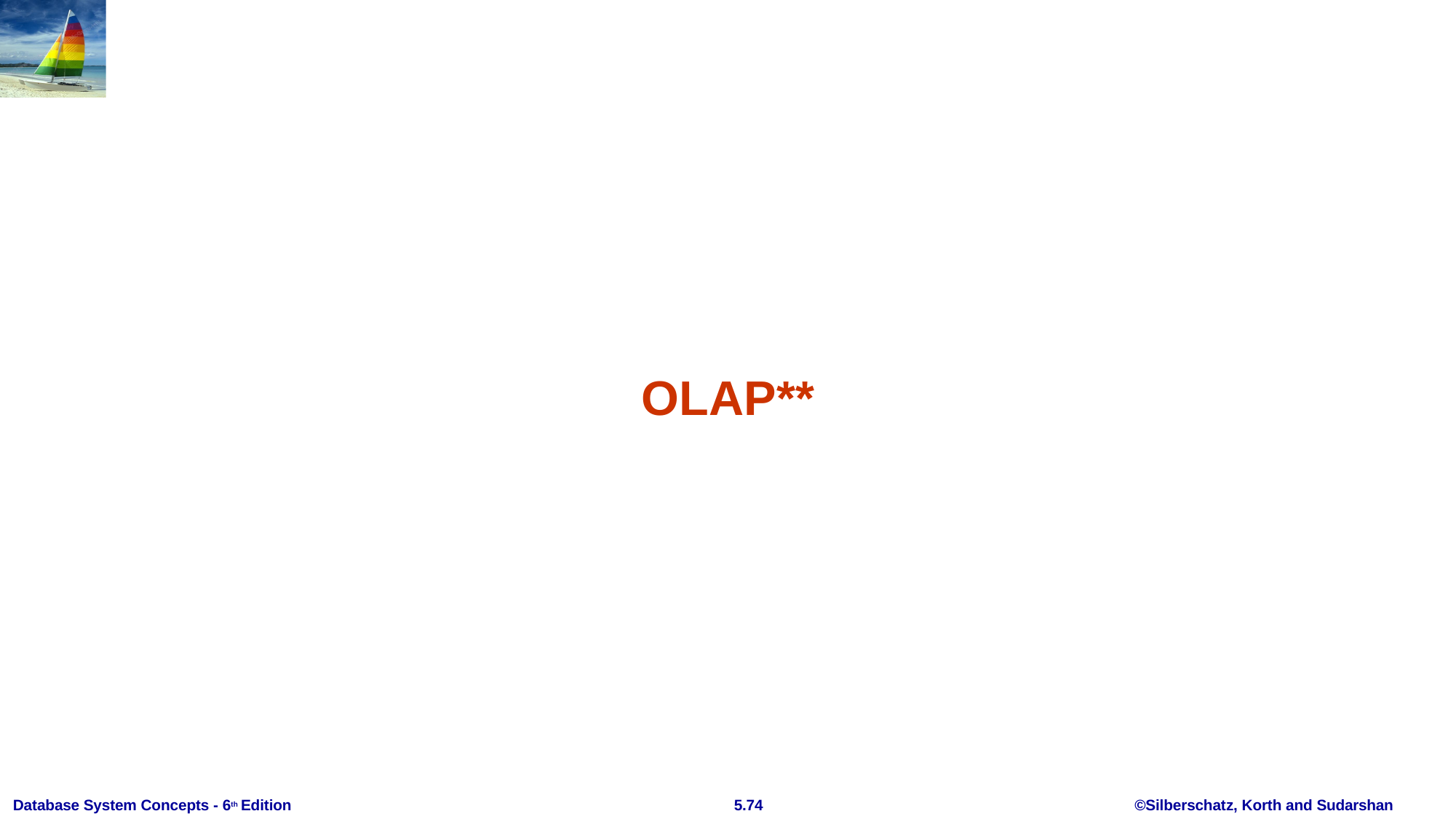

# OLAP**
Database System Concepts - 6th Edition
5.74
©Silberschatz, Korth and Sudarshan